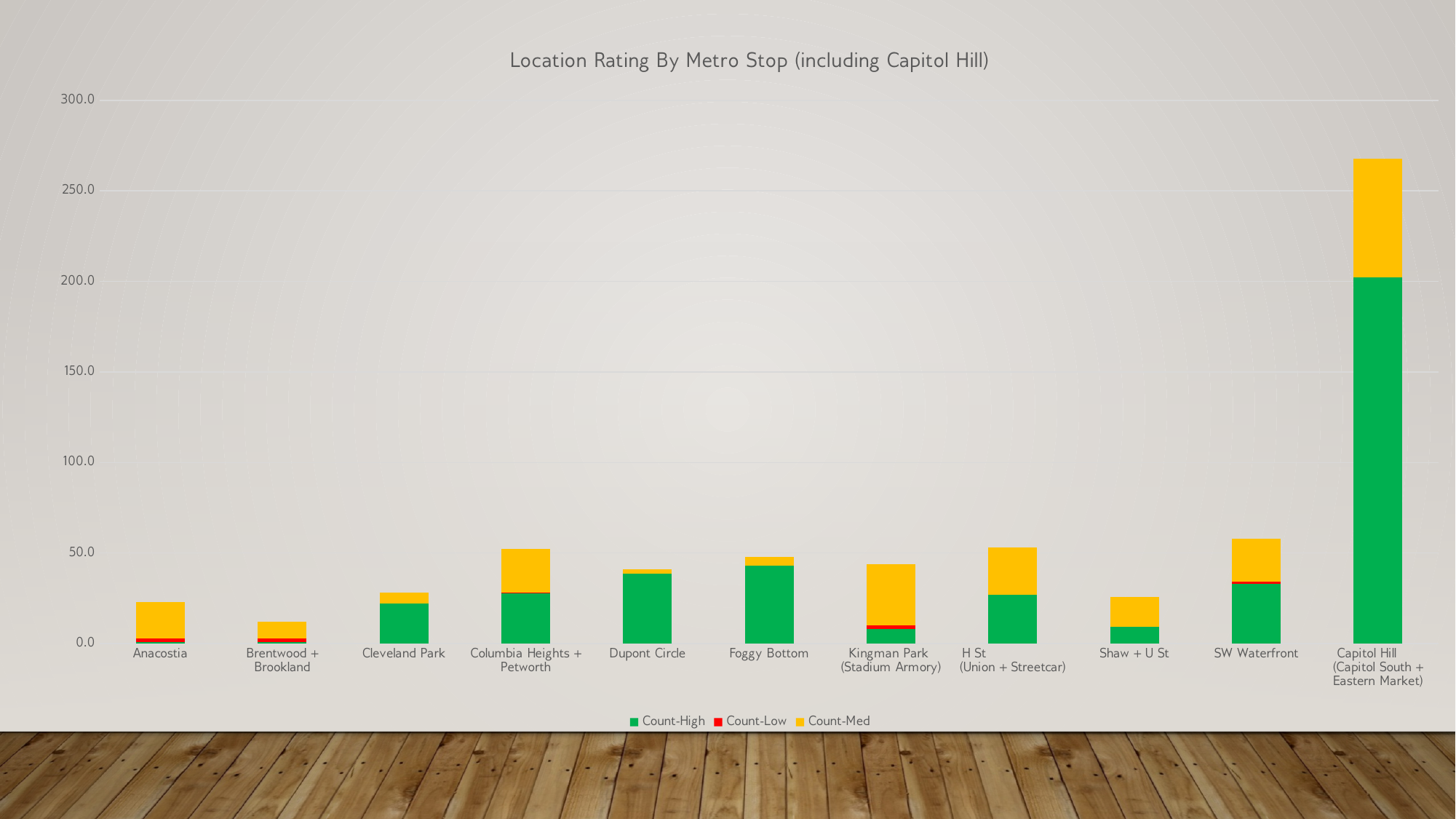

### Chart: Location Rating By Metro Stop (including Capitol Hill)

| Category | Count-High | Count-Low | Count-Med |
|---|---|---|---|
| Anacostia | 1.0 | 2.0 | 20.0 |
| Brentwood + Brookland | 1.0 | 2.0 | 9.0 |
| Cleveland Park | 22.0 | None | 6.0 |
| Columbia Heights + Petworth | 27.75 | 0.5 | 24.0 |
| Dupont Circle | 38.75 | None | 2.25 |
| Foggy Bottom | 43.0 | None | 5.0 |
| Kingman Park  (Stadium Armory) | 8.0 | 2.0 | 34.0 |
| H St                  (Union + Streetcar) | 27.0 | None | 26.0 |
| Shaw + U St | 9.25 | None | 16.5 |
| SW Waterfront | 33.0 | 1.0 | 24.0 |
| Capitol Hill      (Capitol South + Eastern Market) | 202.35 | None | 65.55 |